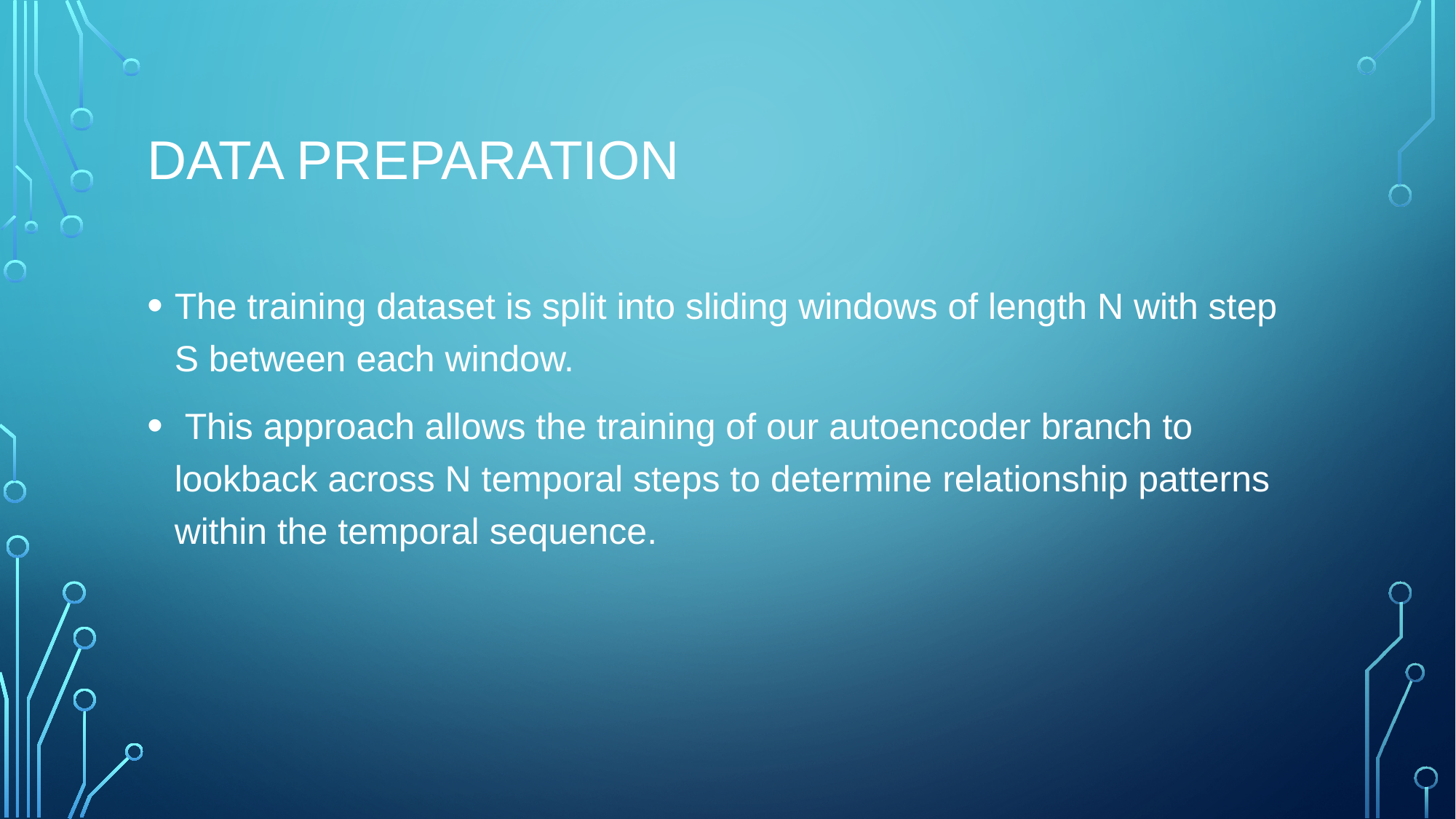

# Data Preparation
The training dataset is split into sliding windows of length N with step S between each window.
 This approach allows the training of our autoencoder branch to lookback across N temporal steps to determine relationship patterns within the temporal sequence.